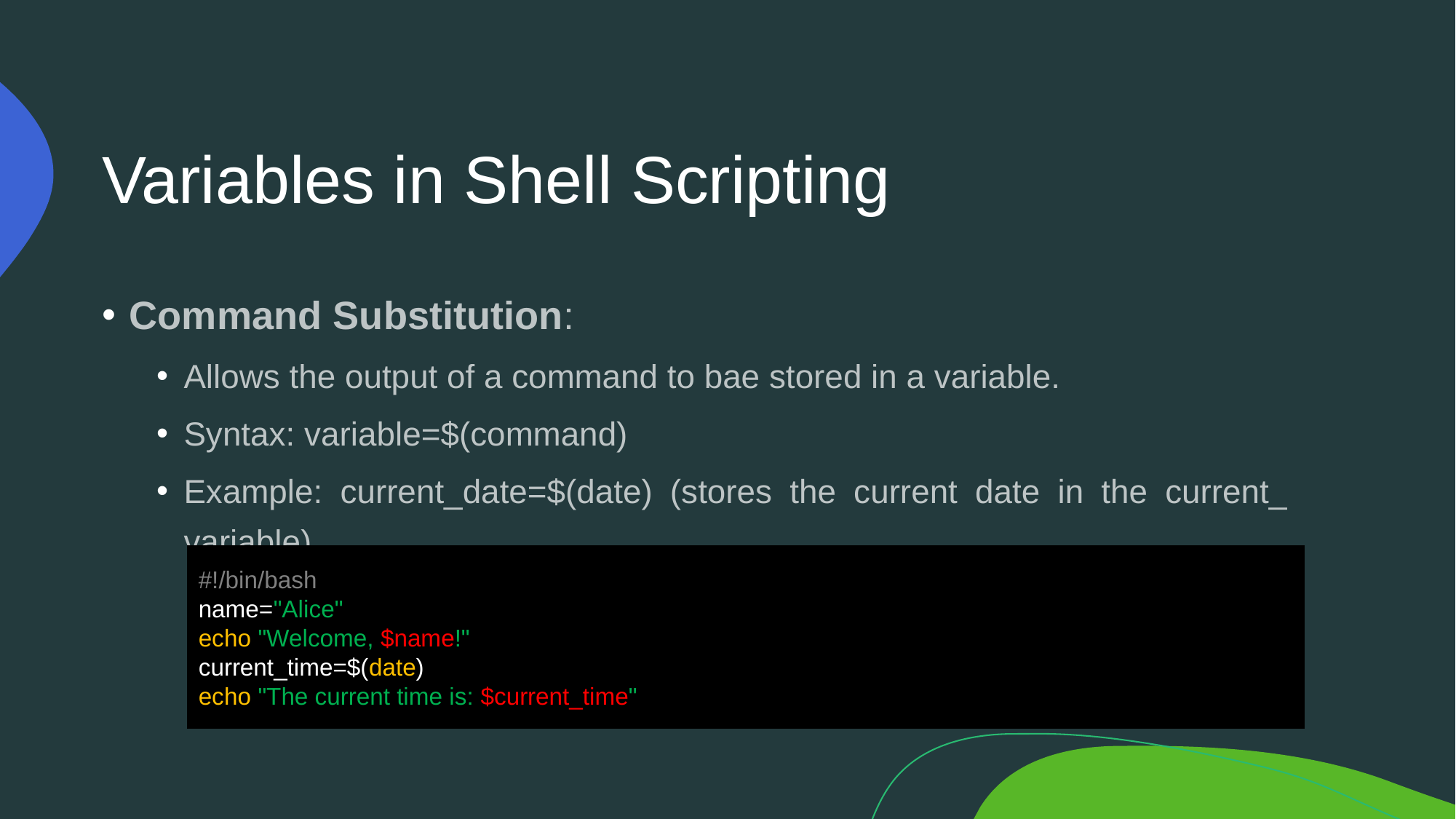

# Variables in Shell Scripting
Command Substitution:
Allows the output of a command to bae stored in a variable.
Syntax: variable=$(command)
Example: current_date=$(date) (stores the current date in the current_date variable).
#!/bin/bash
name="Alice"
echo "Welcome, $name!"
current_time=$(date)
echo "The current time is: $current_time"